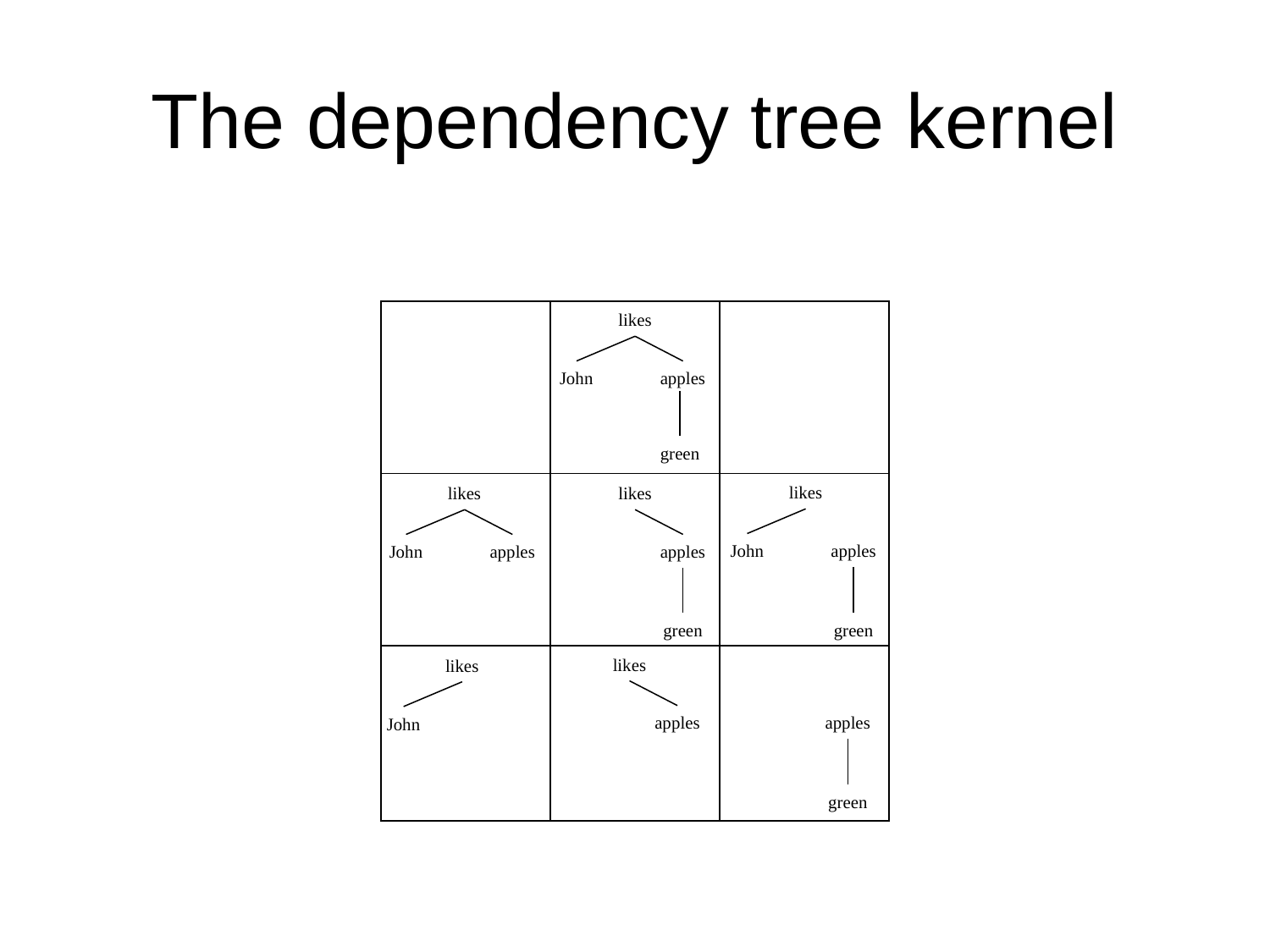

# The dependency tree kernel
|  |  |  |
| --- | --- | --- |
|  |  |  |
|  |  |  |
likes
John
apples
green
likes
likes
likes
John
apples
apples
John
apples
green
green
likes
likes
apples
apples
John
green